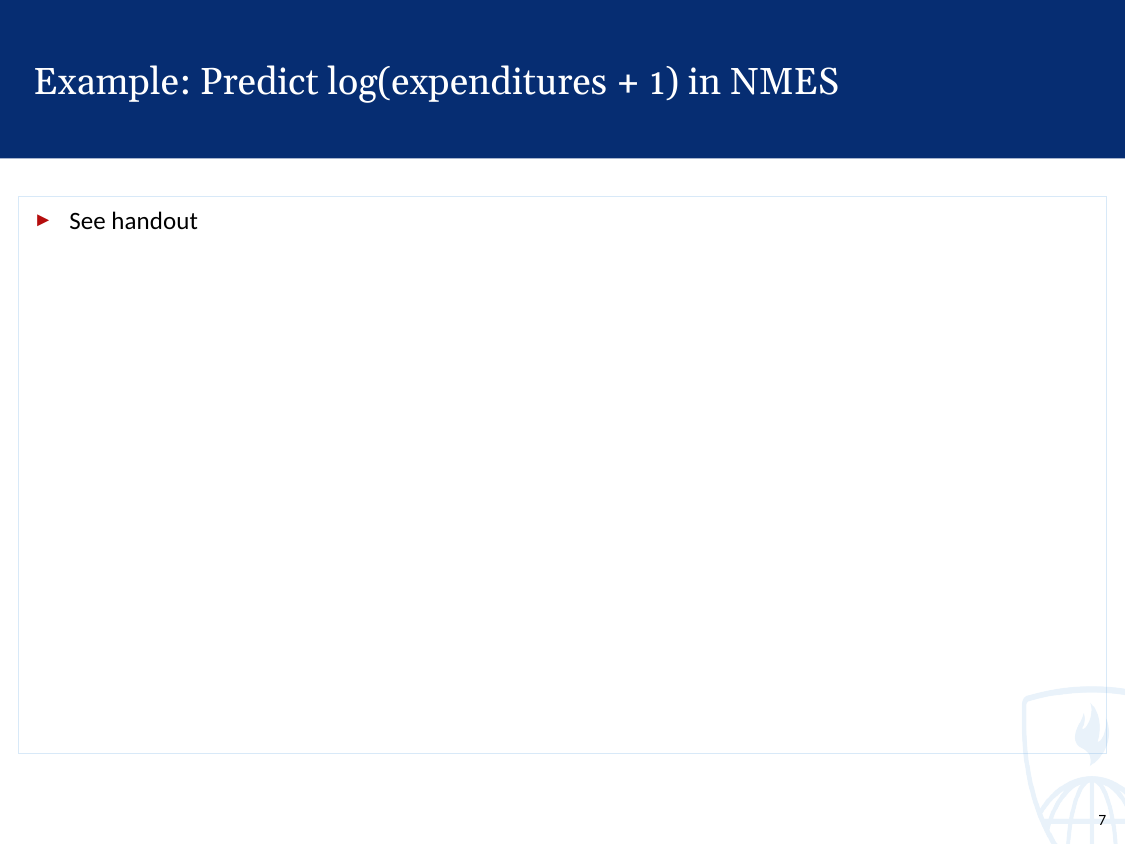

# Example: Predict log(expenditures + 1) in NMES
See handout

7